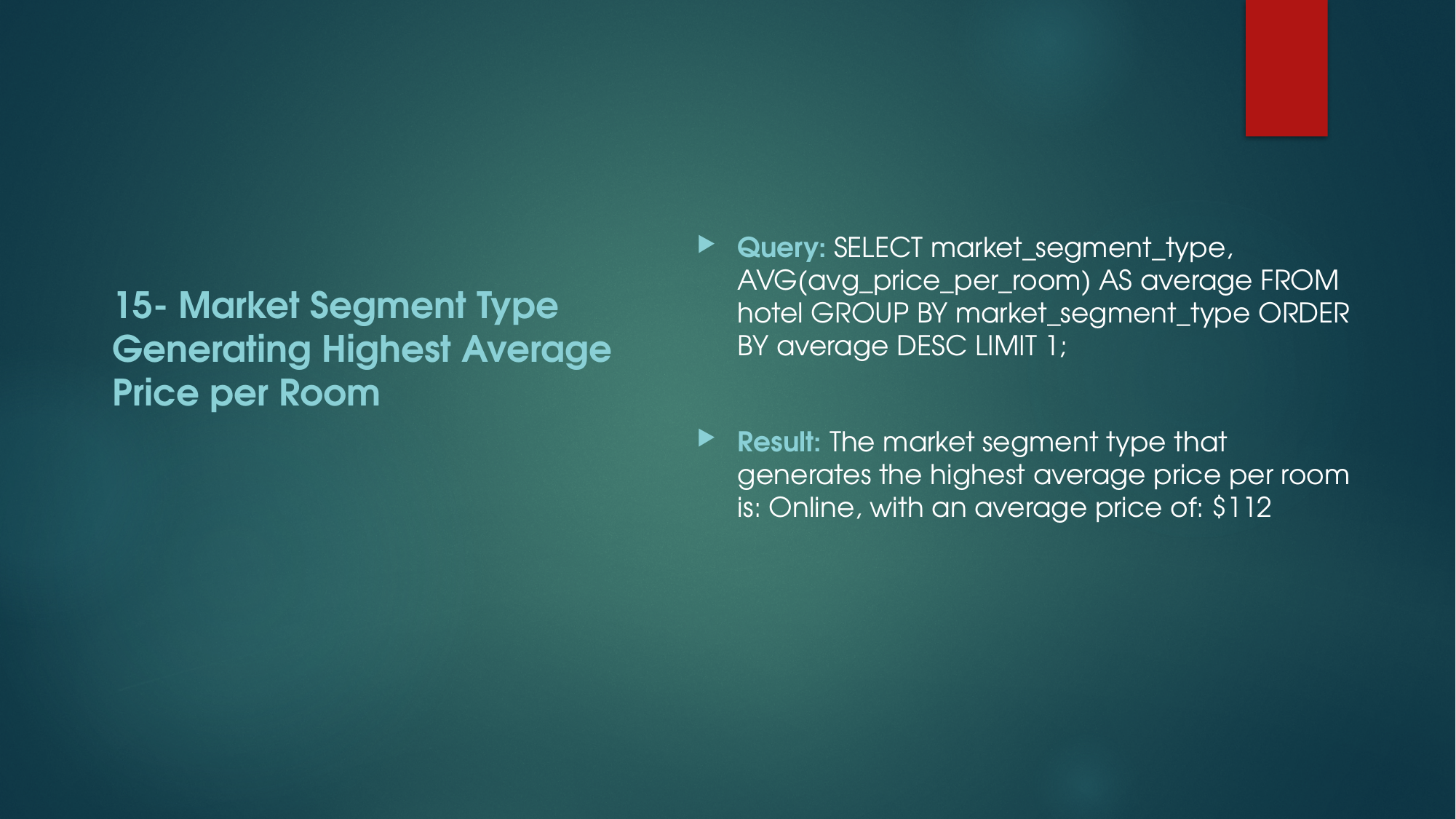

Query: SELECT market_segment_type, AVG(avg_price_per_room) AS average FROM hotel GROUP BY market_segment_type ORDER BY average DESC LIMIT 1;

Result: The market segment type that generates the highest average price per room is: Online, with an average price of: $112
15- Market Segment Type Generating Highest Average Price per Room